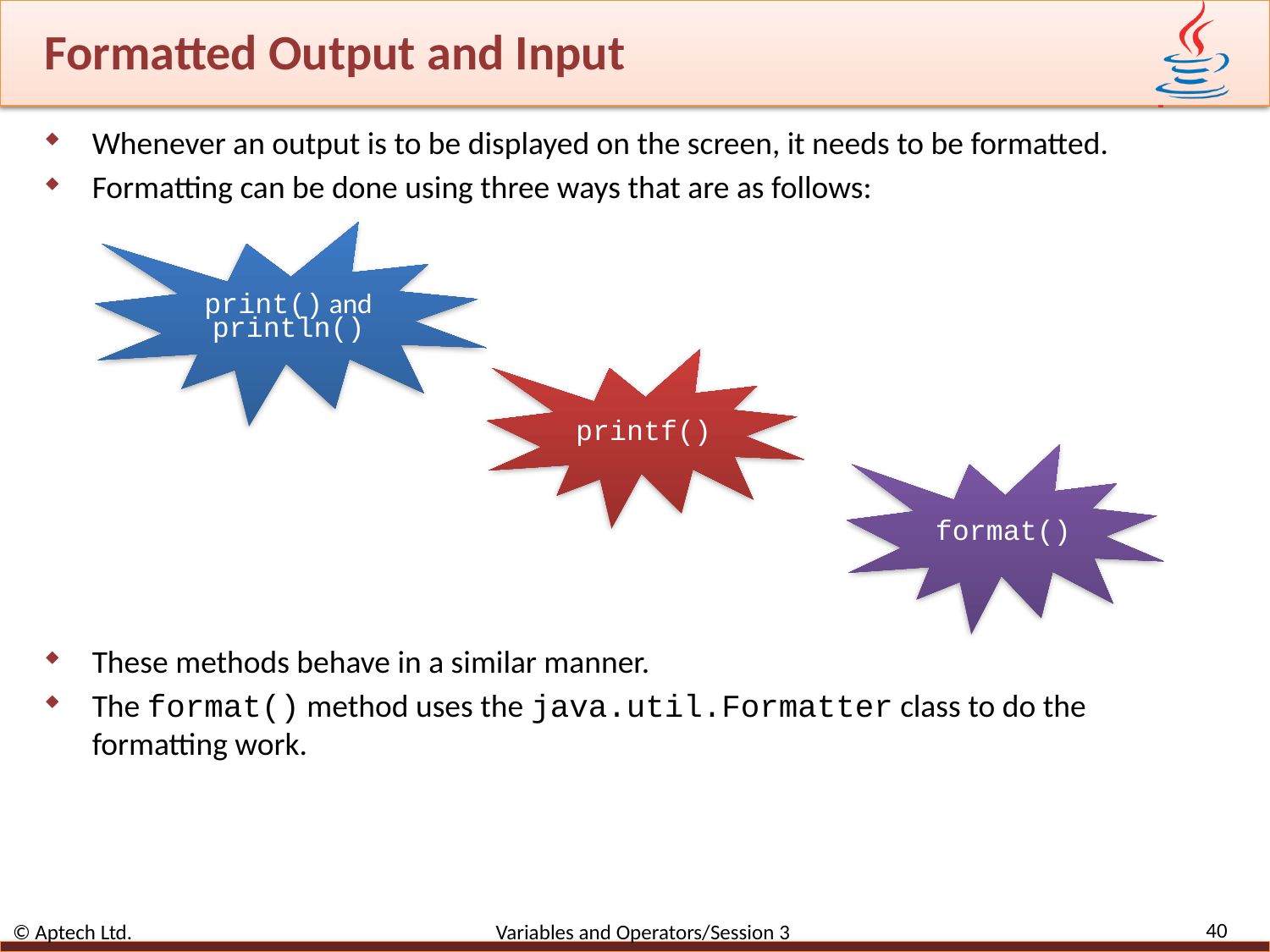

# Formatted Output and Input
Whenever an output is to be displayed on the screen, it needs to be formatted.
Formatting can be done using three ways that are as follows:
print() and println()
printf()
format()
These methods behave in a similar manner.
The format() method uses the java.util.Formatter class to do the formatting work.
40
© Aptech Ltd.                                                                           Variables and Operators/Session 3